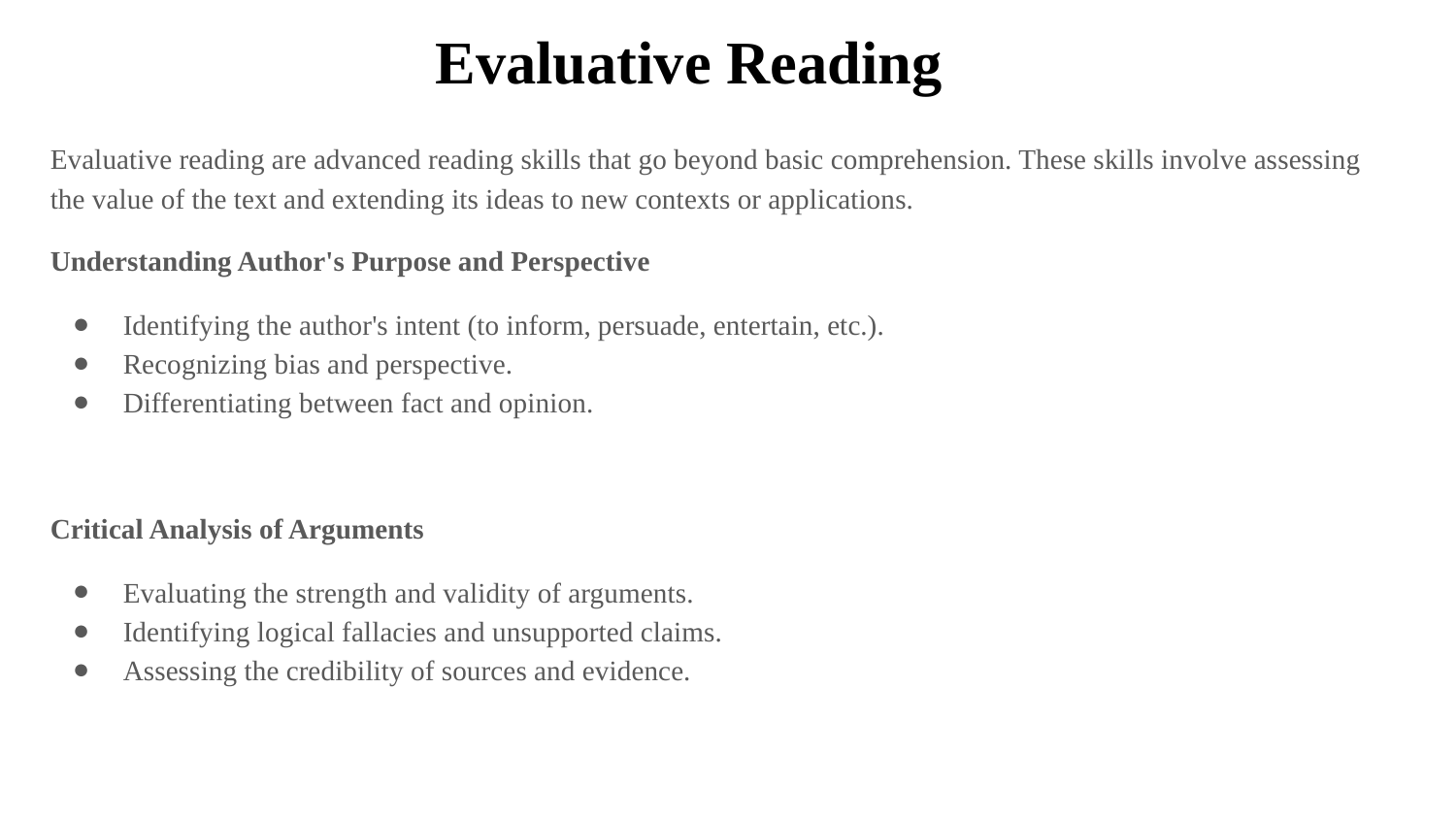

# Evaluative Reading
Evaluative reading are advanced reading skills that go beyond basic comprehension. These skills involve assessing the value of the text and extending its ideas to new contexts or applications.
Understanding Author's Purpose and Perspective
Identifying the author's intent (to inform, persuade, entertain, etc.).
Recognizing bias and perspective.
Differentiating between fact and opinion.

Critical Analysis of Arguments
Evaluating the strength and validity of arguments.
Identifying logical fallacies and unsupported claims.
Assessing the credibility of sources and evidence.